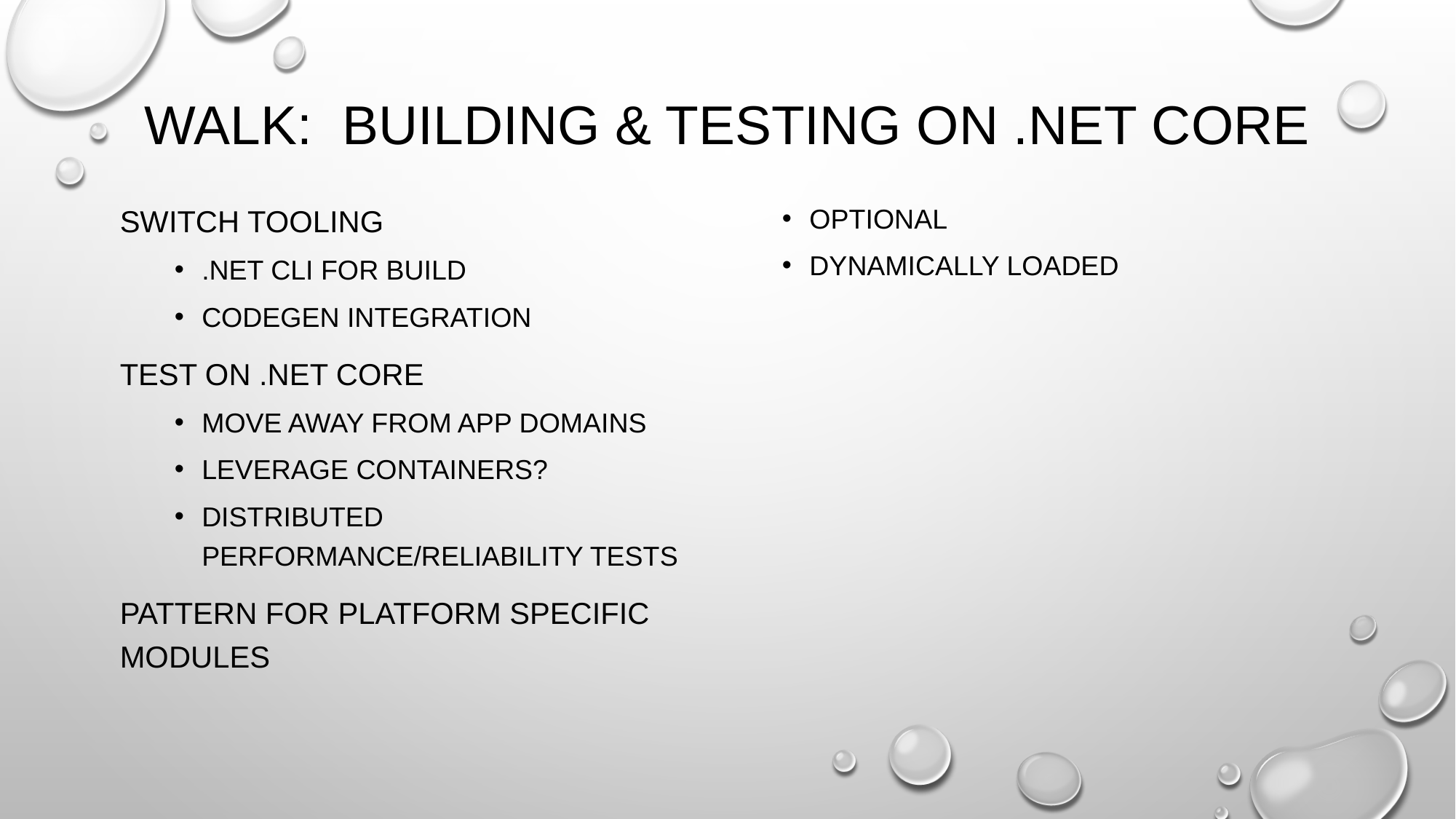

# walk:  Building & testing on .NET core
Switch tooling
.NET cli for build
Codegen integration
Test on .net core
Move away from app domains
Leverage containers?
Distributed performance/reliability tests
Pattern for platform specific modules
optional
Dynamically loaded